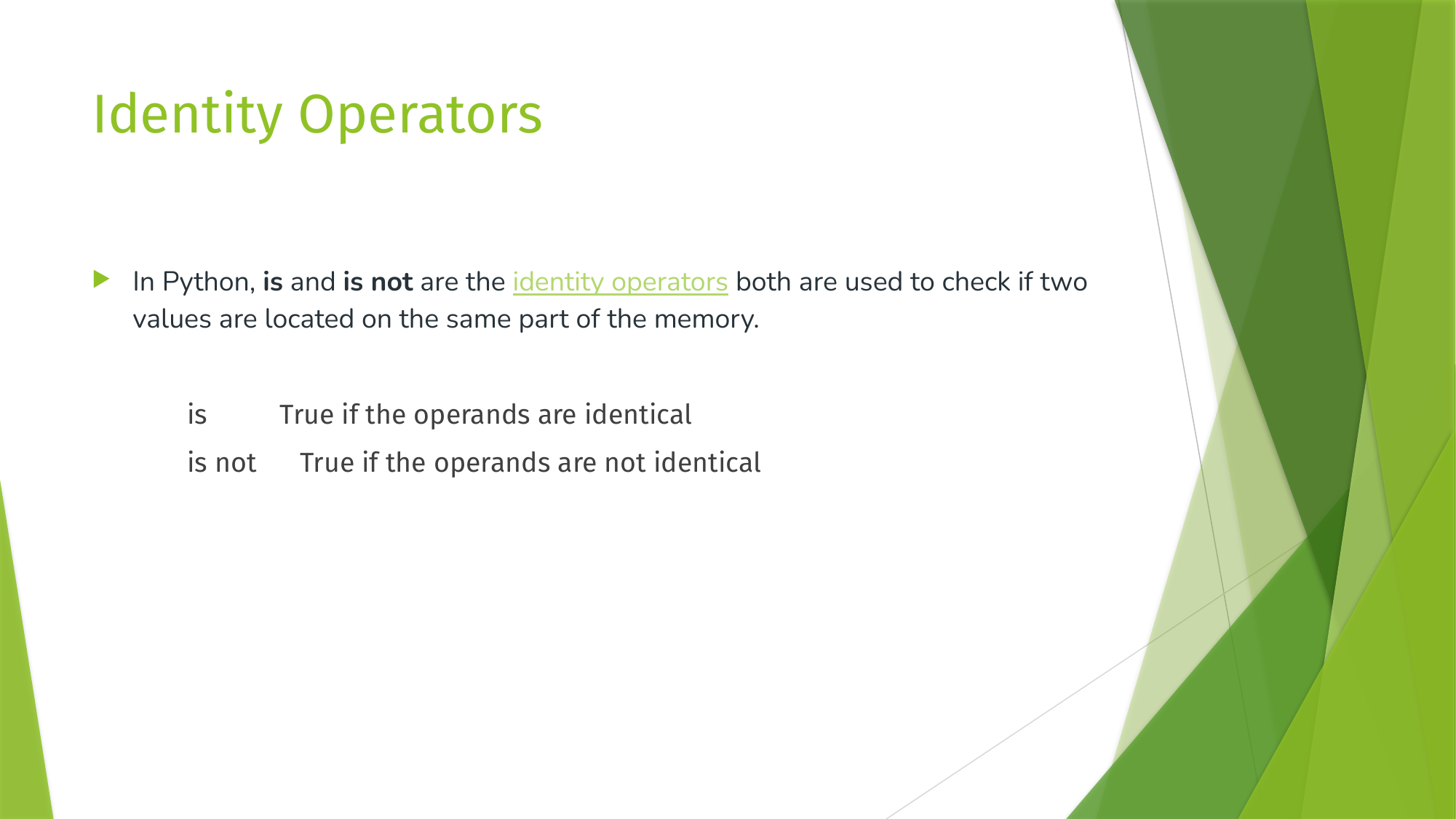

# Identity Operators
In Python, is and is not are the identity operators both are used to check if two values are located on the same part of the memory.

is          True if the operands are identical
is not      True if the operands are not identical